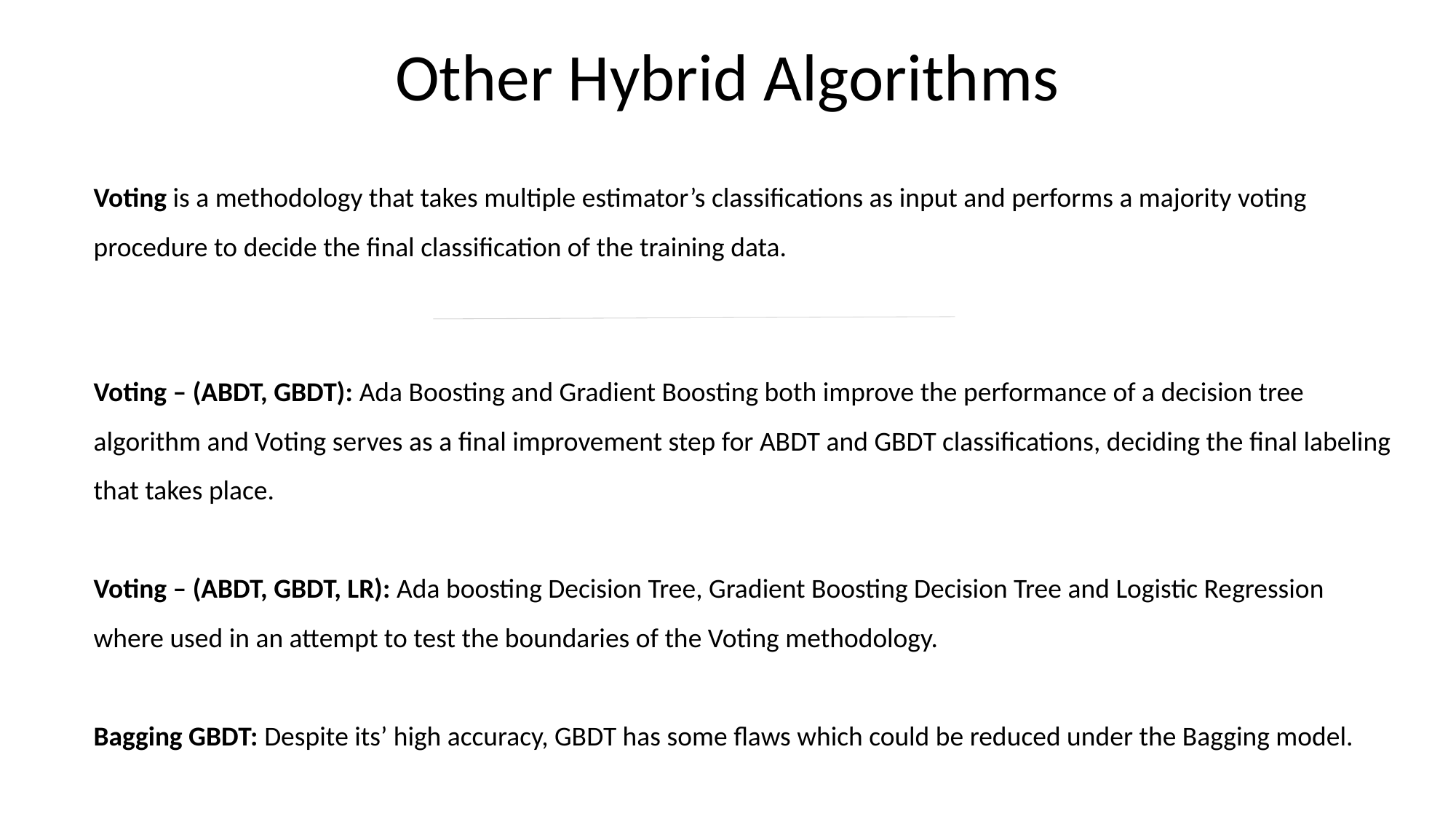

# Other Hybrid Algorithms
Voting is a methodology that takes multiple estimator’s classifications as input and performs a majority voting procedure to decide the final classification of the training data.
Voting – (ABDT, GBDT): Ada Boosting and Gradient Boosting both improve the performance of a decision tree algorithm and Voting serves as a final improvement step for ABDT and GBDT classifications, deciding the final labeling that takes place.

Voting – (ABDT, GBDT, LR): Ada boosting Decision Tree, Gradient Boosting Decision Tree and Logistic Regression where used in an attempt to test the boundaries of the Voting methodology.

Bagging GBDT: Despite its’ high accuracy, GBDT has some flaws which could be reduced under the Bagging model.